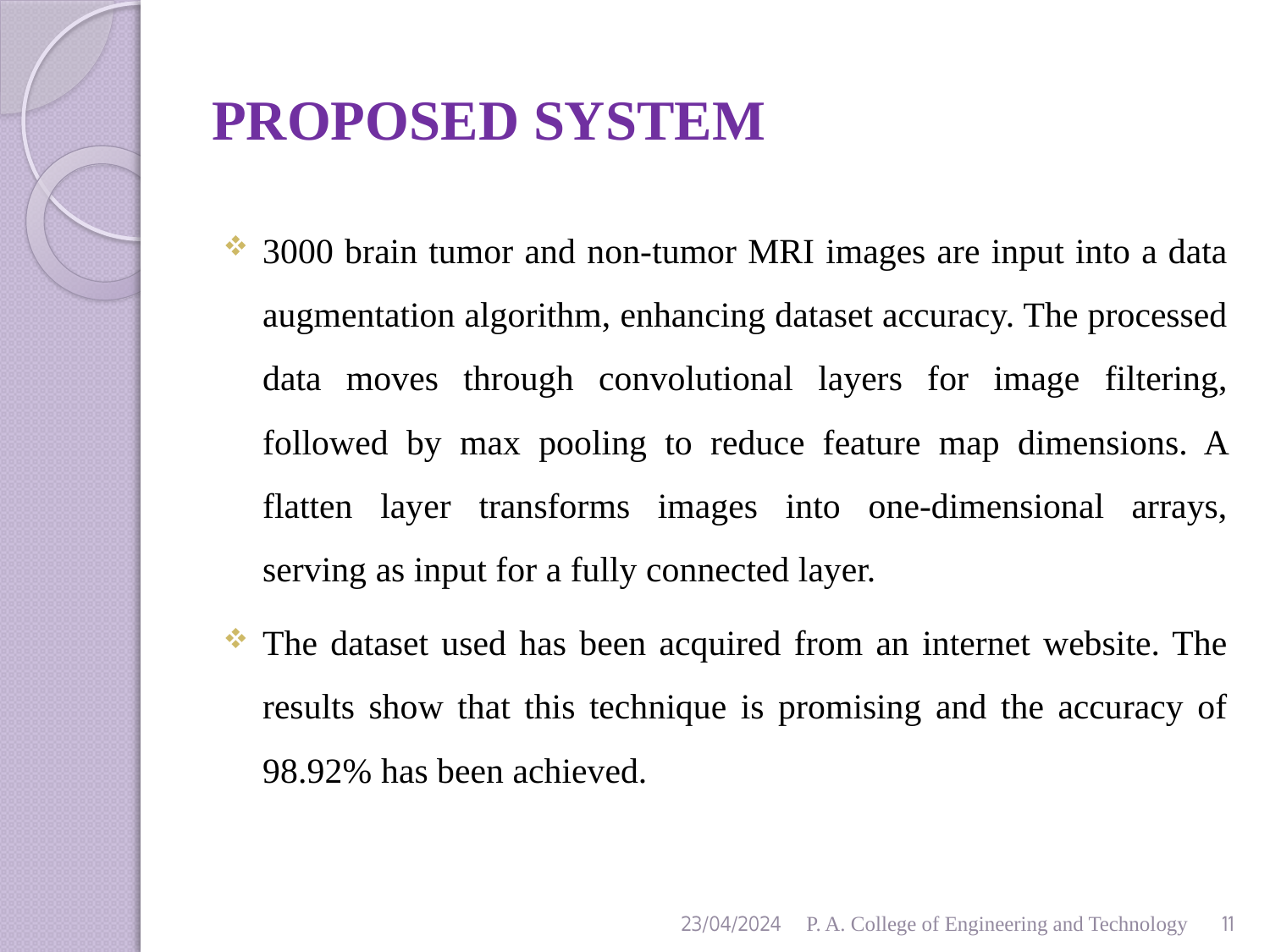

# PROPOSED SYSTEM
3000 brain tumor and non-tumor MRI images are input into a data augmentation algorithm, enhancing dataset accuracy. The processed data moves through convolutional layers for image filtering, followed by max pooling to reduce feature map dimensions. A flatten layer transforms images into one-dimensional arrays, serving as input for a fully connected layer.
The dataset used has been acquired from an internet website. The results show that this technique is promising and the accuracy of 98.92% has been achieved.

23/04/2024
P. A. College of Engineering and Technology
11